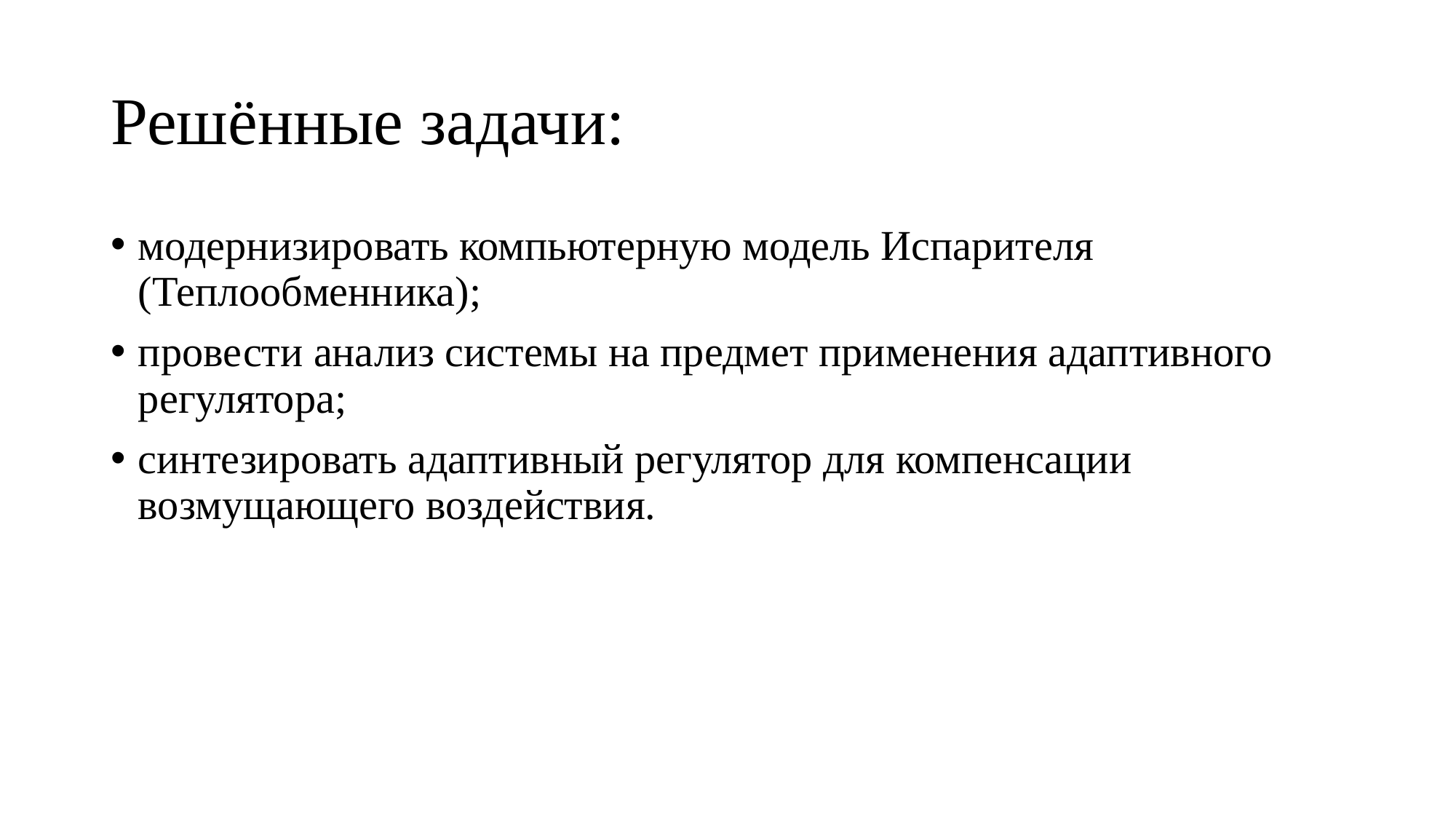

# Решённые задачи:
модернизировать компьютерную модель Испарителя (Теплообменника);
провести анализ системы на предмет применения адаптивного регулятора;
синтезировать адаптивный регулятор для компенсации возмущающего воздействия.